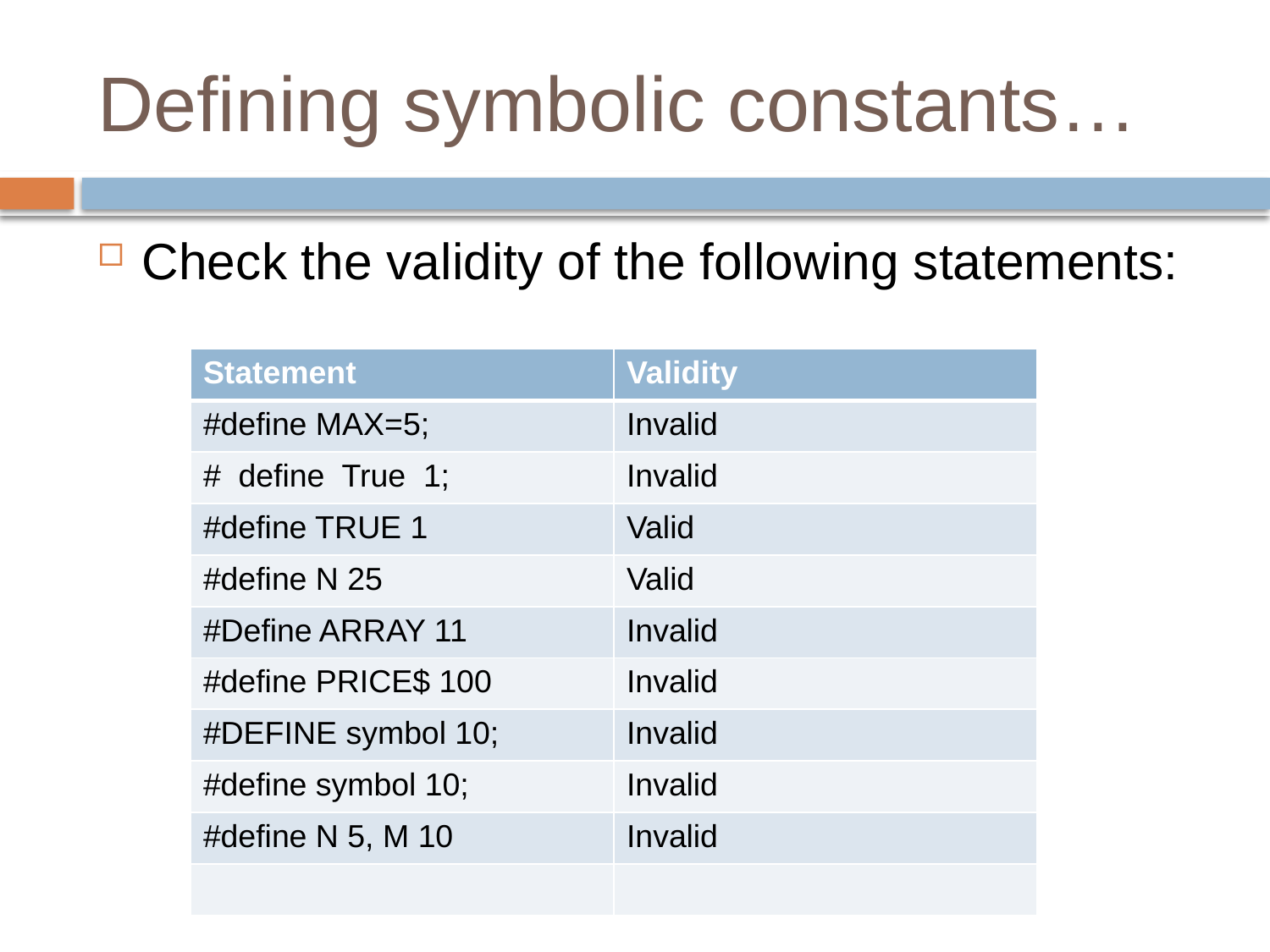

# Defining symbolic constants…
Check the validity of the following statements:

| Statement | Validity |
| --- | --- |
| #define MAX=5; | Invalid |
| # define True 1; | Invalid |
| #define TRUE 1 | Valid |
| #define N 25 | Valid |
| #Define ARRAY 11 | Invalid |
| #define PRICE$ 100 | Invalid |
| #DEFINE symbol 10; | Invalid |
| #define symbol 10; | Invalid |
| #define N 5, M 10 | Invalid |
|  |  |